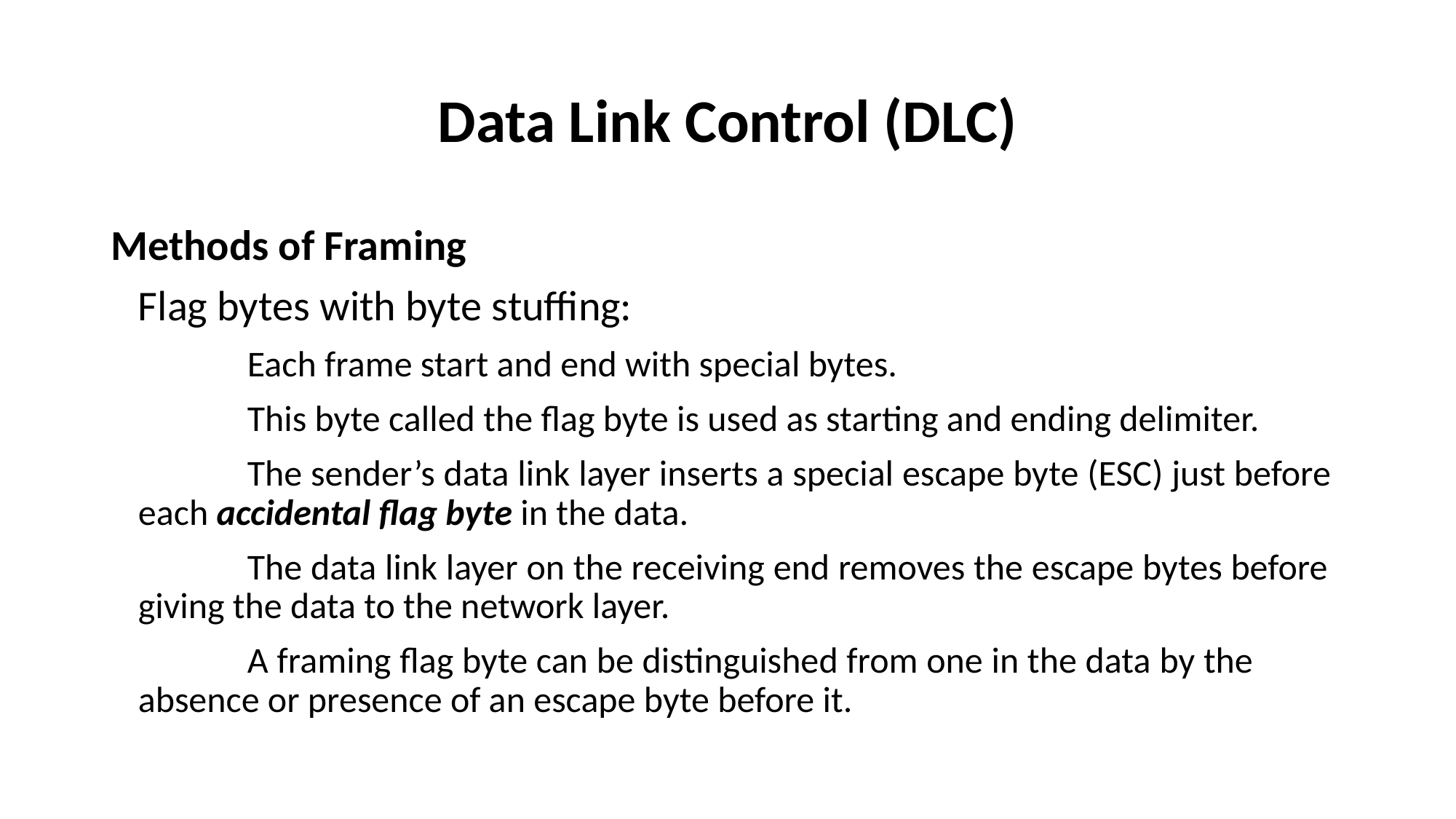

# Data Link Control (DLC)
Methods of Framing
	Flag bytes with byte stuffing:
		Each frame start and end with special bytes.
		This byte called the flag byte is used as starting and ending delimiter.
		The sender’s data link layer inserts a special escape byte (ESC) just before 	each accidental flag byte in the data.
		The data link layer on the receiving end removes the escape bytes before 	giving the data to the network layer.
		A framing flag byte can be distinguished from one in the data by the 	absence or presence of an escape byte before it.